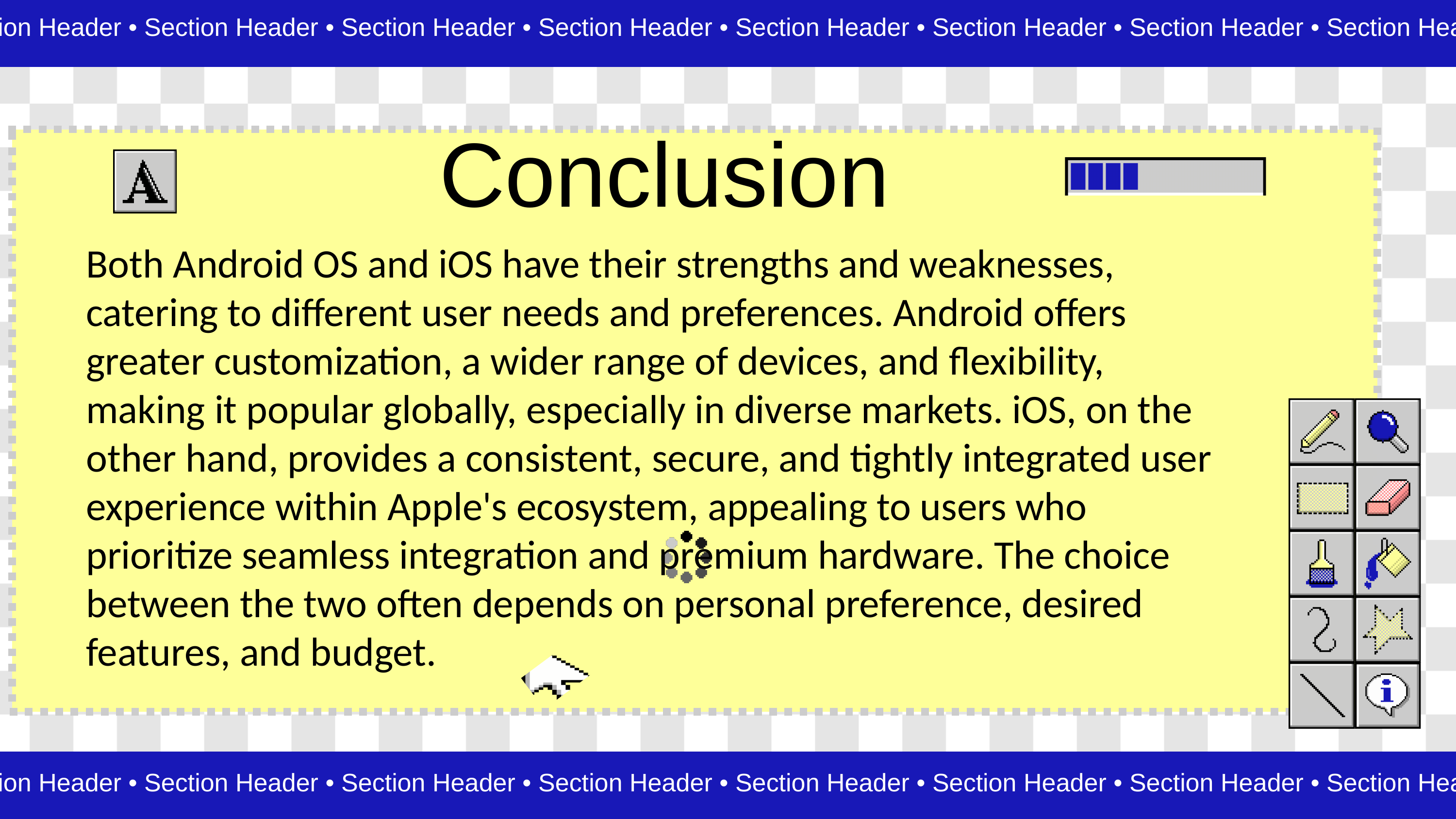

Section Header • Section Header • Section Header • Section Header • Section Header • Section Header • Section Header • Section Header

Conclusion

Both Android OS and iOS have their strengths and weaknesses, catering to different user needs and preferences. Android offers greater customization, a wider range of devices, and flexibility, making it popular globally, especially in diverse markets. iOS, on the other hand, provides a consistent, secure, and tightly integrated user experience within Apple's ecosystem, appealing to users who prioritize seamless integration and premium hardware. The choice between the two often depends on personal preference, desired features, and budget.

Section Header • Section Header • Section Header • Section Header • Section Header • Section Header • Section Header • Section Header